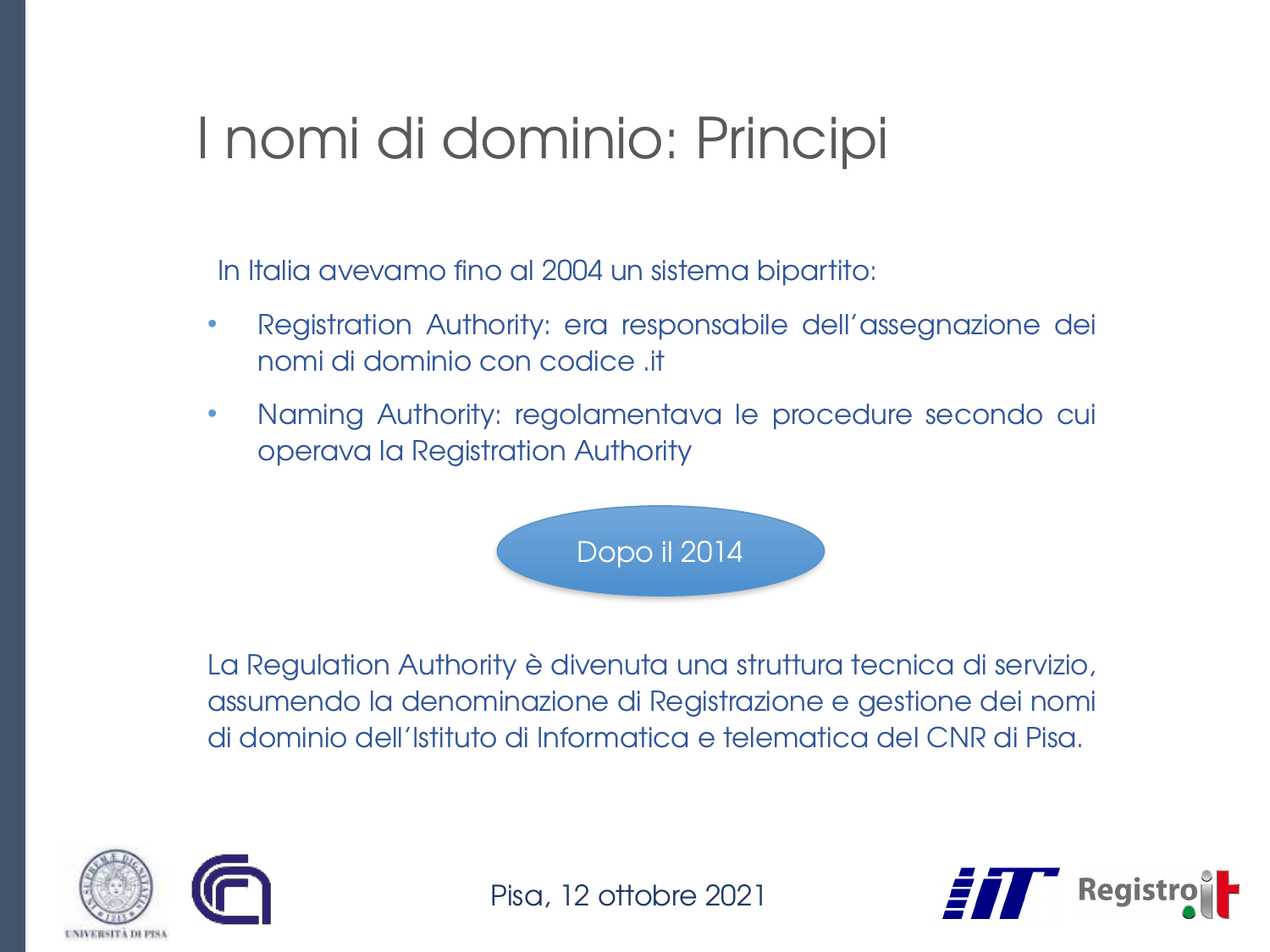

# I nomi di dominio: Principi
In Italia avevamo fino al 2004 un sistema bipartito:
Registration Authority: era responsabile dell’assegnazione dei nomi di dominio con codice .it
Naming Authority: regolamentava le procedure secondo cui operava la Registration Authority

La Regulation Authority è divenuta una struttura tecnica di servizio, assumendo la denominazione di Registrazione e gestione dei nomi di dominio dell’Istituto di Informatica e telematica del CNR di Pisa.

Dopo il 2014
Pisa, 12 ottobre 2021